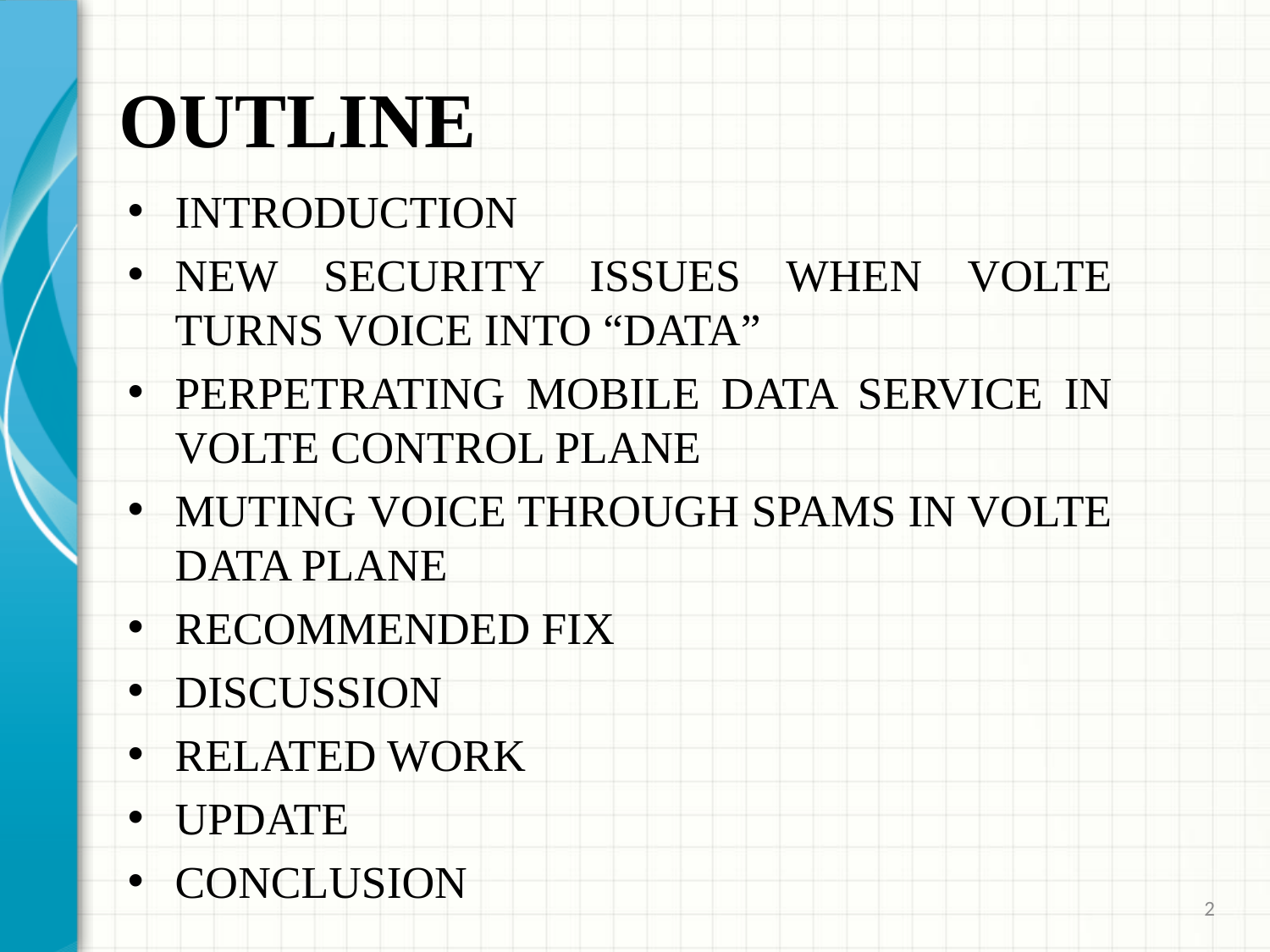

# OUTLINE
INTRODUCTION
NEW SECURITY ISSUES WHEN VOLTE TURNS VOICE INTO “DATA”
PERPETRATING MOBILE DATA SERVICE IN VOLTE CONTROL PLANE
MUTING VOICE THROUGH SPAMS IN VOLTE DATA PLANE
RECOMMENDED FIX
DISCUSSION
RELATED WORK
UPDATE
CONCLUSION

2